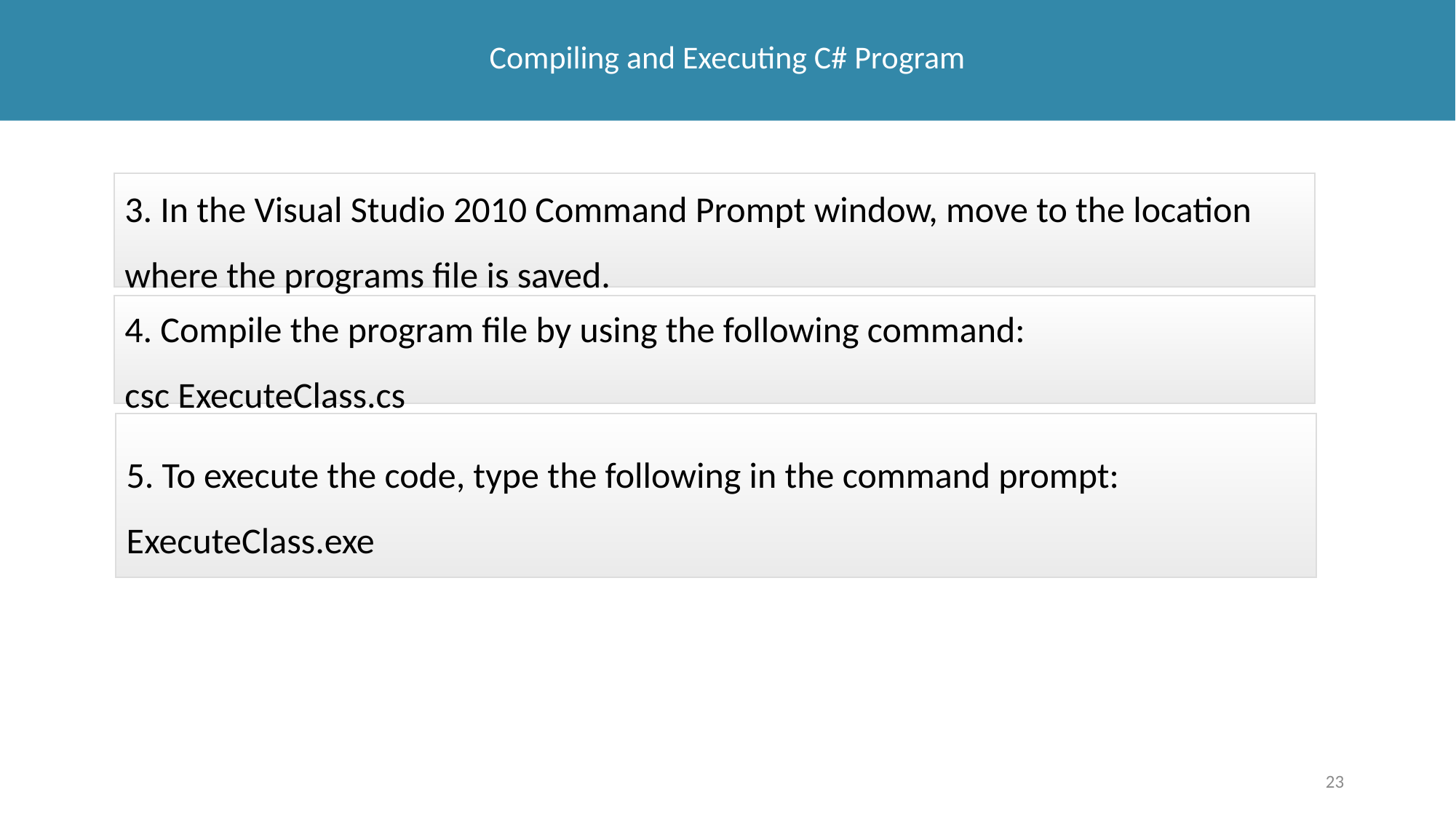

# Compiling and Executing C# Program
3. In the Visual Studio 2010 Command Prompt window, move to the location where the programs file is saved.
4. Compile the program file by using the following command:
csc ExecuteClass.cs
5. To execute the code, type the following in the command prompt:
ExecuteClass.exe
23